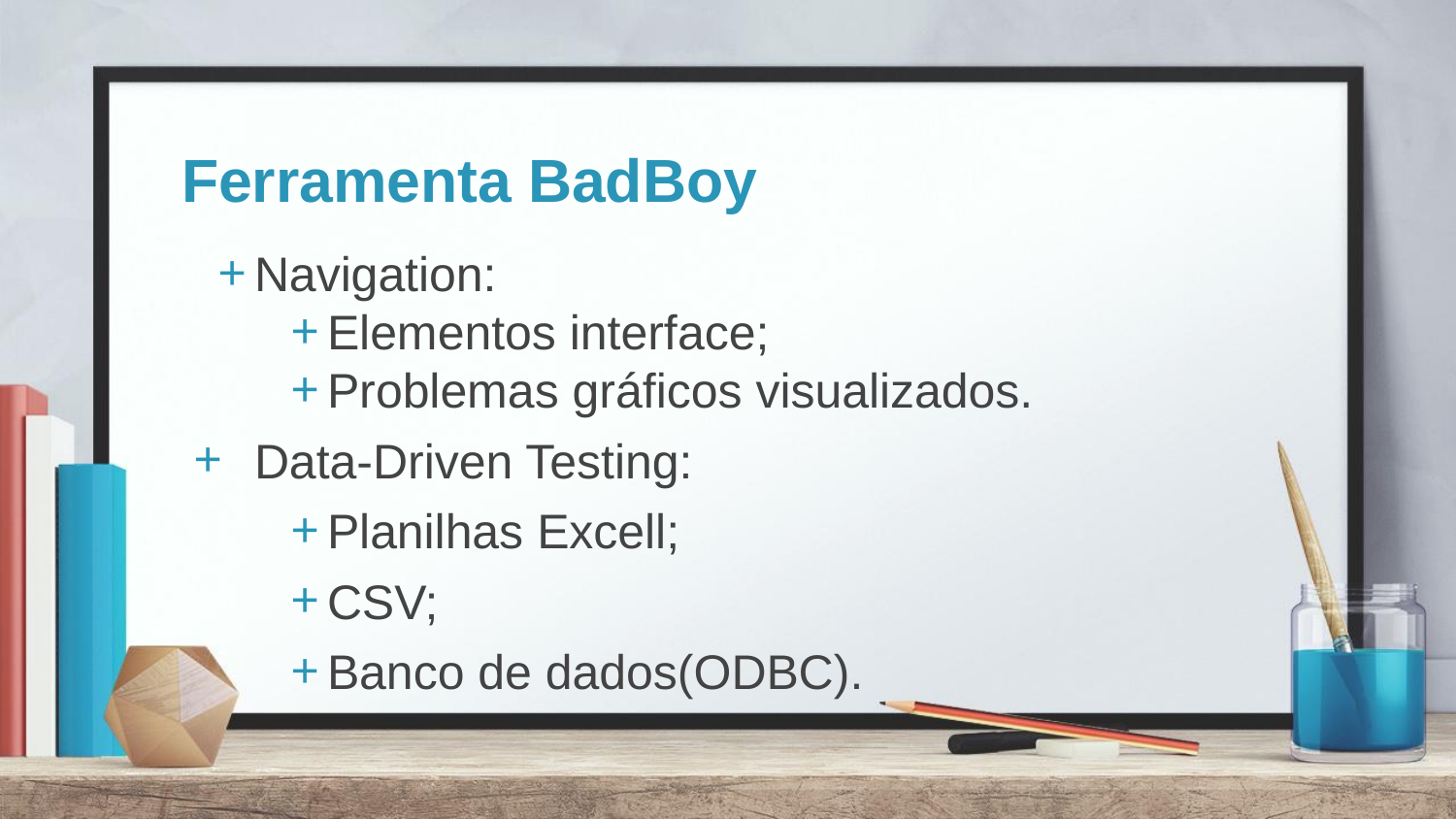

# Ferramenta BadBoy
Navigation:
Elementos interface;
Problemas gráficos visualizados.
Data-Driven Testing:
Planilhas Excell;
CSV;
Banco de dados(ODBC).